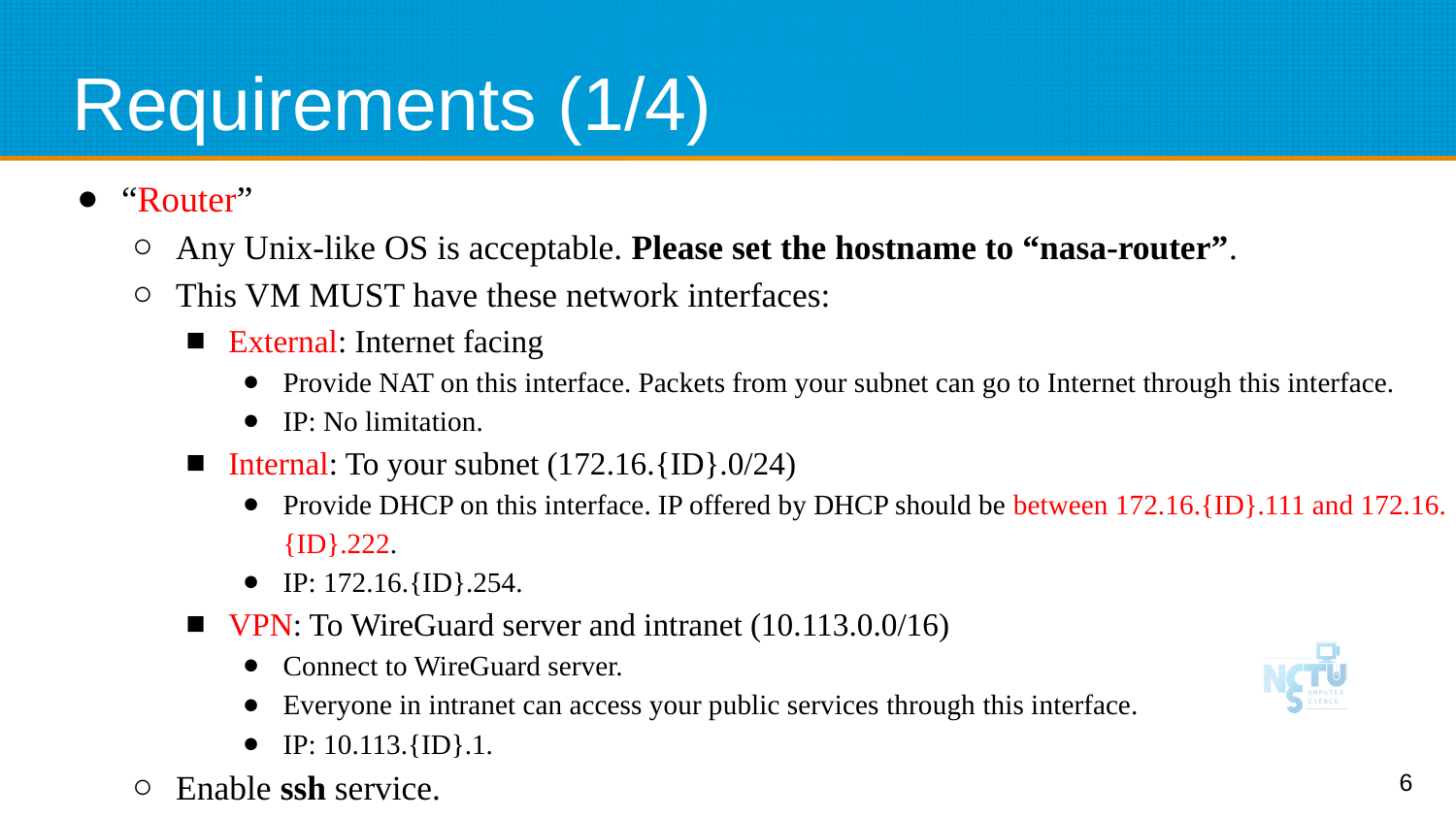

# Requirements (1/4)
“Router”
Any Unix-like OS is acceptable. Please set the hostname to “nasa-router”.
This VM MUST have these network interfaces:
External: Internet facing
Provide NAT on this interface. Packets from your subnet can go to Internet through this interface.
IP: No limitation.
Internal: To your subnet (172.16.{ID}.0/24)
Provide DHCP on this interface. IP offered by DHCP should be between 172.16.{ID}.111 and 172.16.{ID}.222.
IP: 172.16.{ID}.254.
VPN: To WireGuard server and intranet (10.113.0.0/16)
Connect to WireGuard server.
Everyone in intranet can access your public services through this interface.
IP: 10.113.{ID}.1.
Enable ssh service.
6